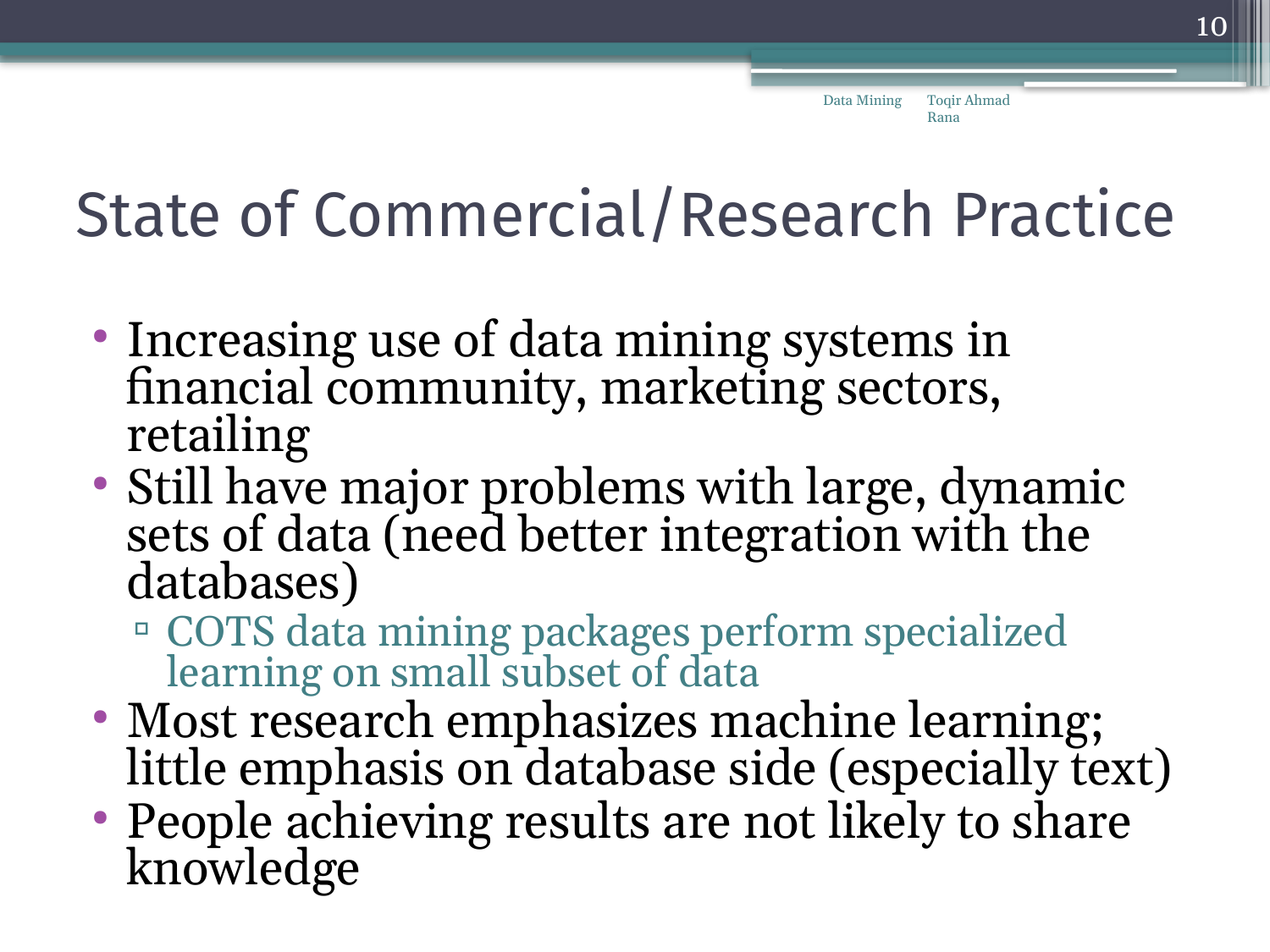

10
Data Mining
Toqir Ahmad Rana
# State of Commercial/Research Practice
Increasing use of data mining systems in financial community, marketing sectors, retailing
Still have major problems with large, dynamic sets of data (need better integration with the databases)
COTS data mining packages perform specialized learning on small subset of data
Most research emphasizes machine learning; little emphasis on database side (especially text)
People achieving results are not likely to share knowledge